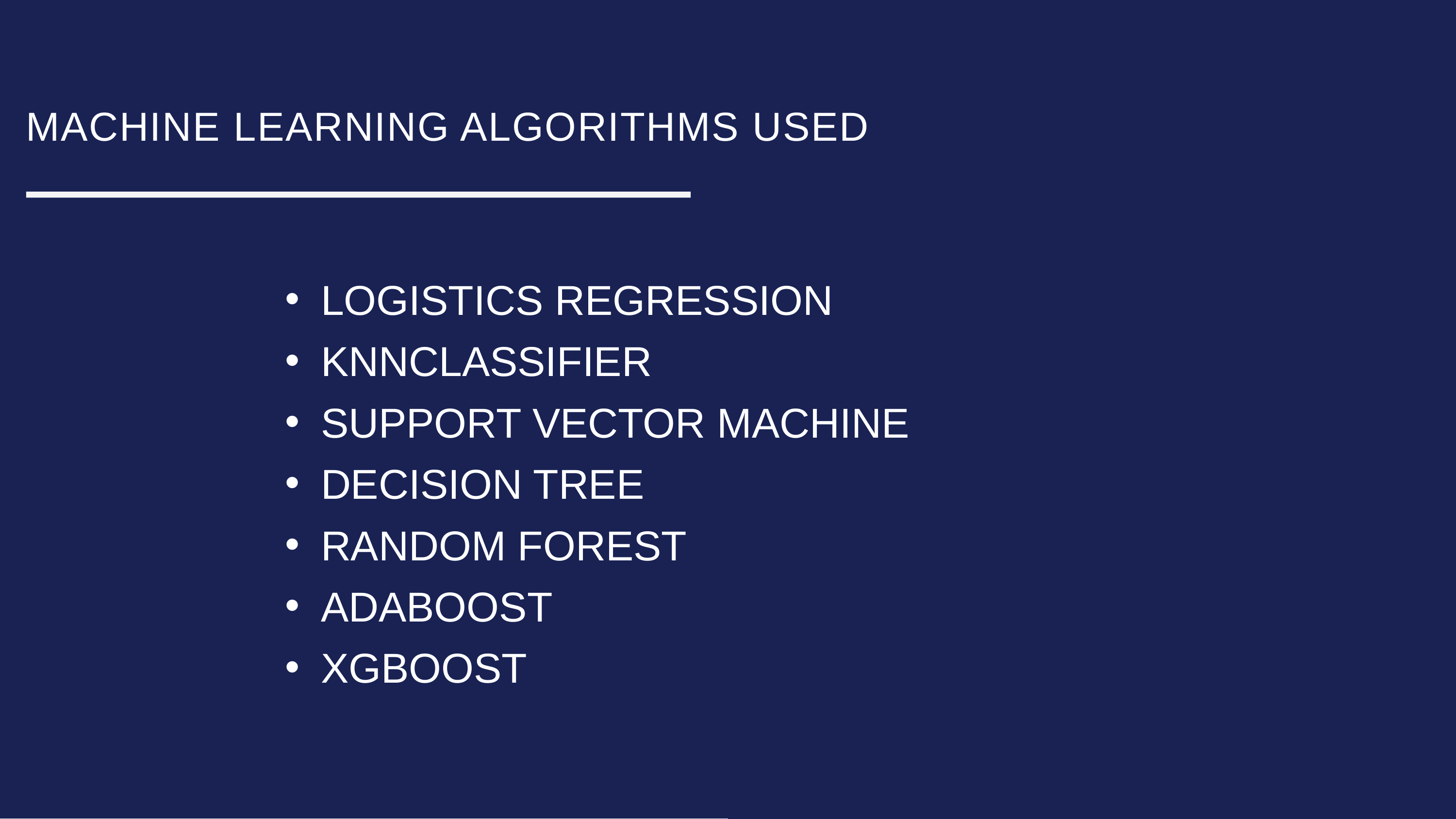

MACHINE LEARNING ALGORITHMS USED

LOGISTICS REGRESSION
KNNCLASSIFIER
SUPPORT VECTOR MACHINE
DECISION TREE
RANDOM FOREST
ADABOOST
XGBOOST